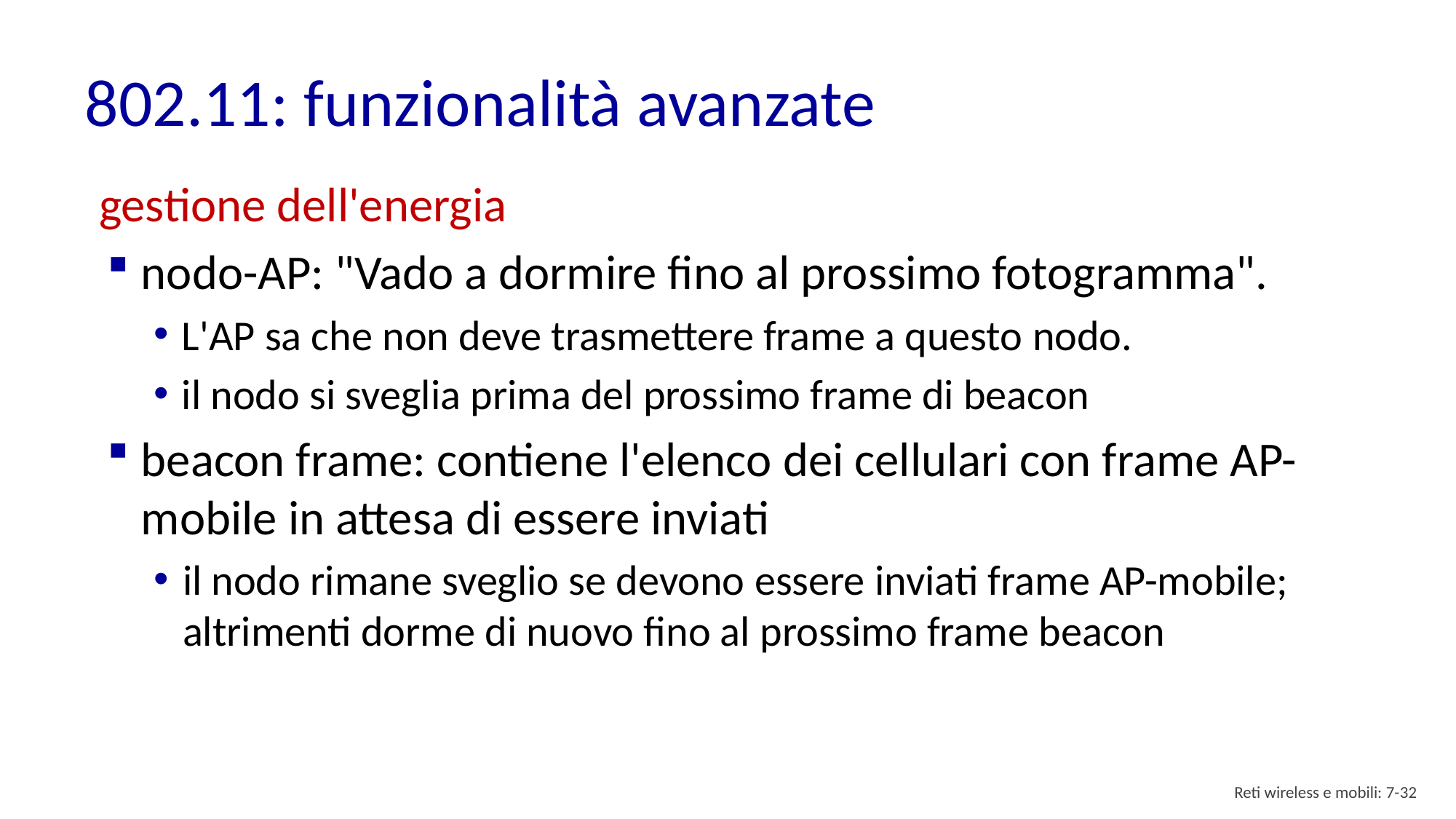

# 802.11: funzionalità avanzate
gestione dell'energia
nodo-AP: "Vado a dormire fino al prossimo fotogramma".
L'AP sa che non deve trasmettere frame a questo nodo.
il nodo si sveglia prima del prossimo frame di beacon
beacon frame: contiene l'elenco dei cellulari con frame AP-mobile in attesa di essere inviati
il nodo rimane sveglio se devono essere inviati frame AP-mobile; altrimenti dorme di nuovo fino al prossimo frame beacon

Reti wireless e mobili: 7-32